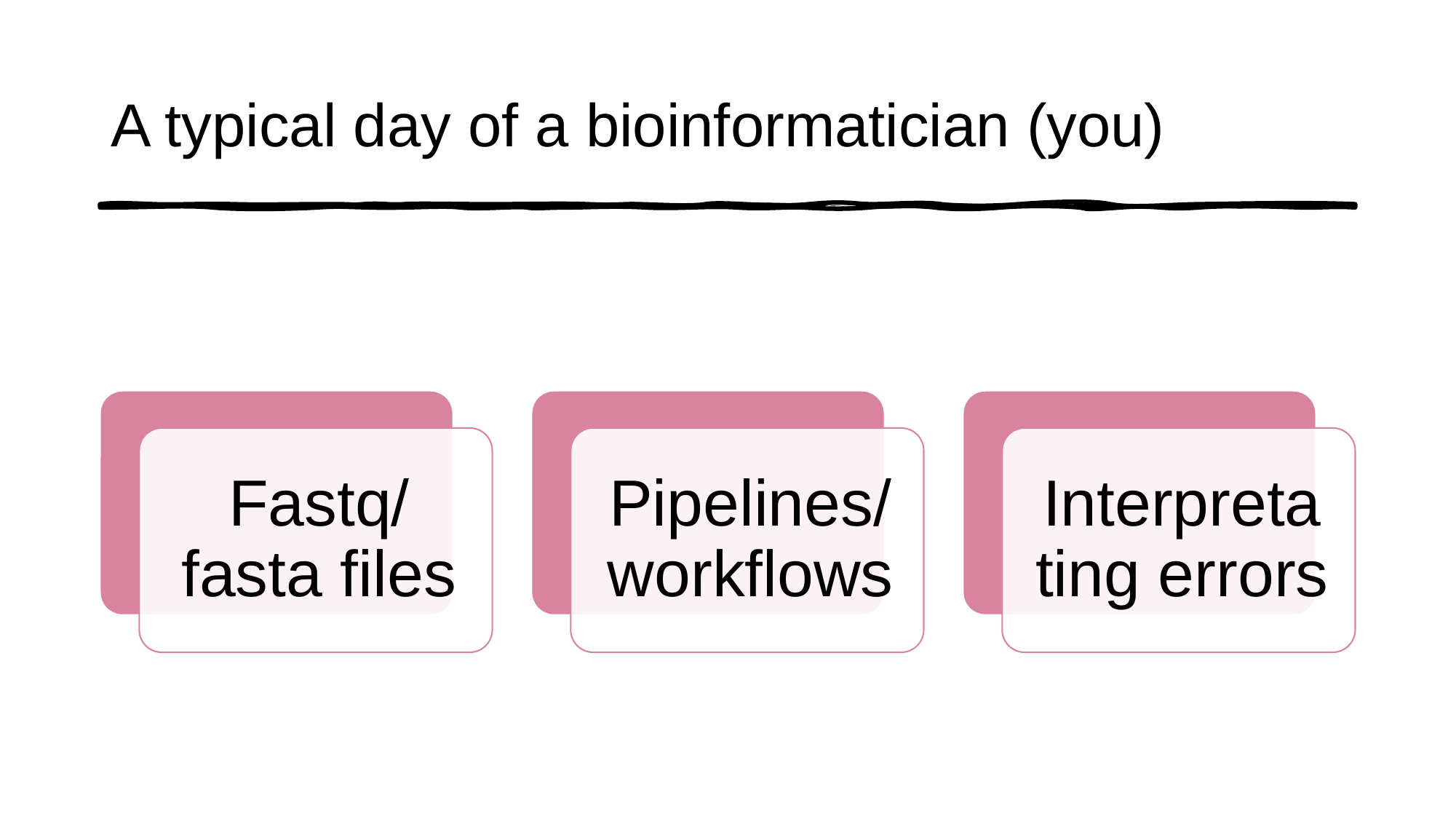

# A typical day of a bioinformatician (you)
Fastq/fasta files
Pipelines/workflows
Interpretating errors